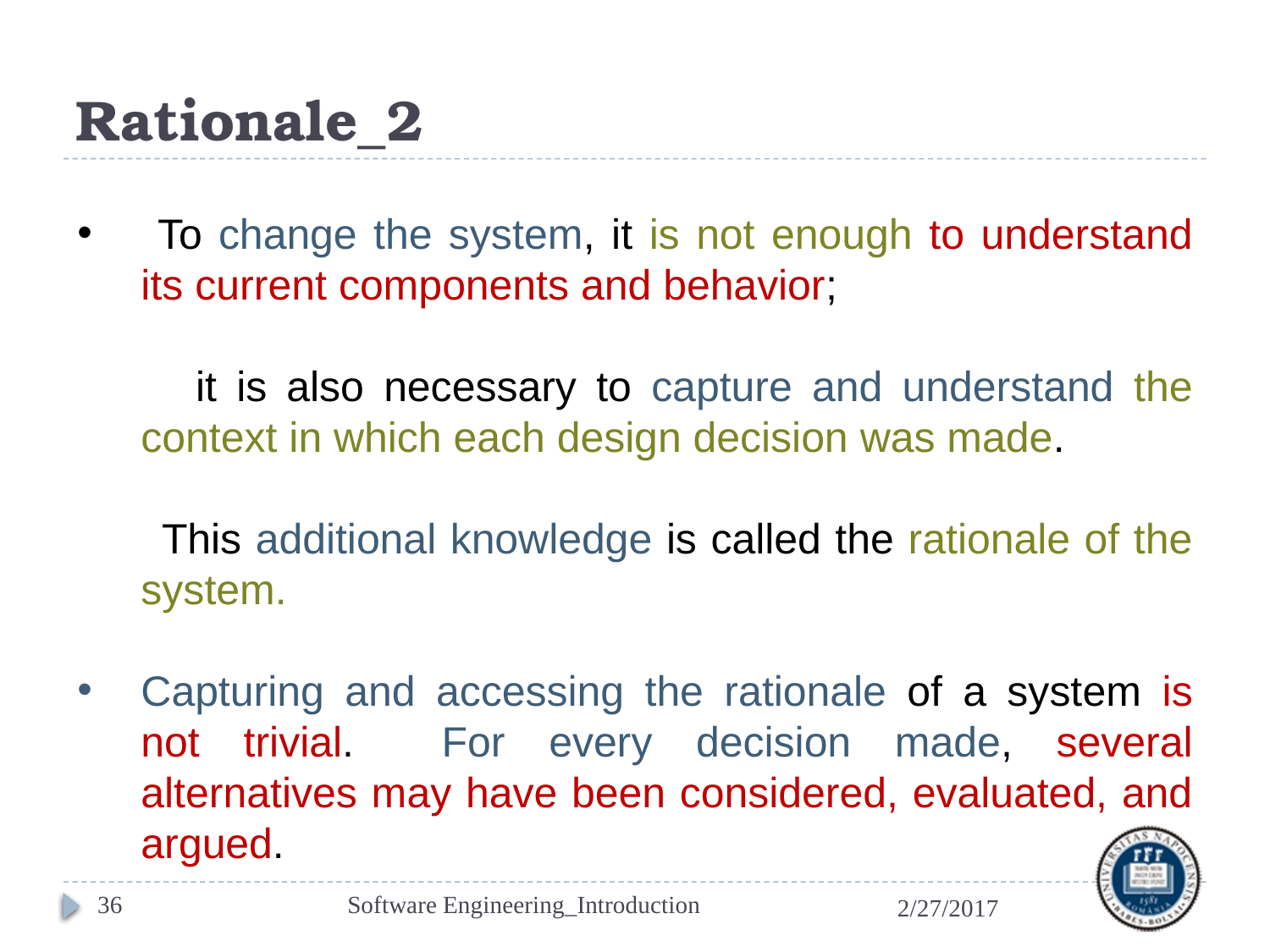

# Rationale_2
 To change the system, it is not enough to understand its current components and behavior;

      it is also necessary to capture and understand the context in which each design decision was made.

      This additional knowledge is called the rationale of the system.

Capturing and accessing the rationale of a system is not trivial.  For every decision made, several alternatives may have been considered, evaluated, and argued.
36
Software Engineering_Introduction
2/27/2017